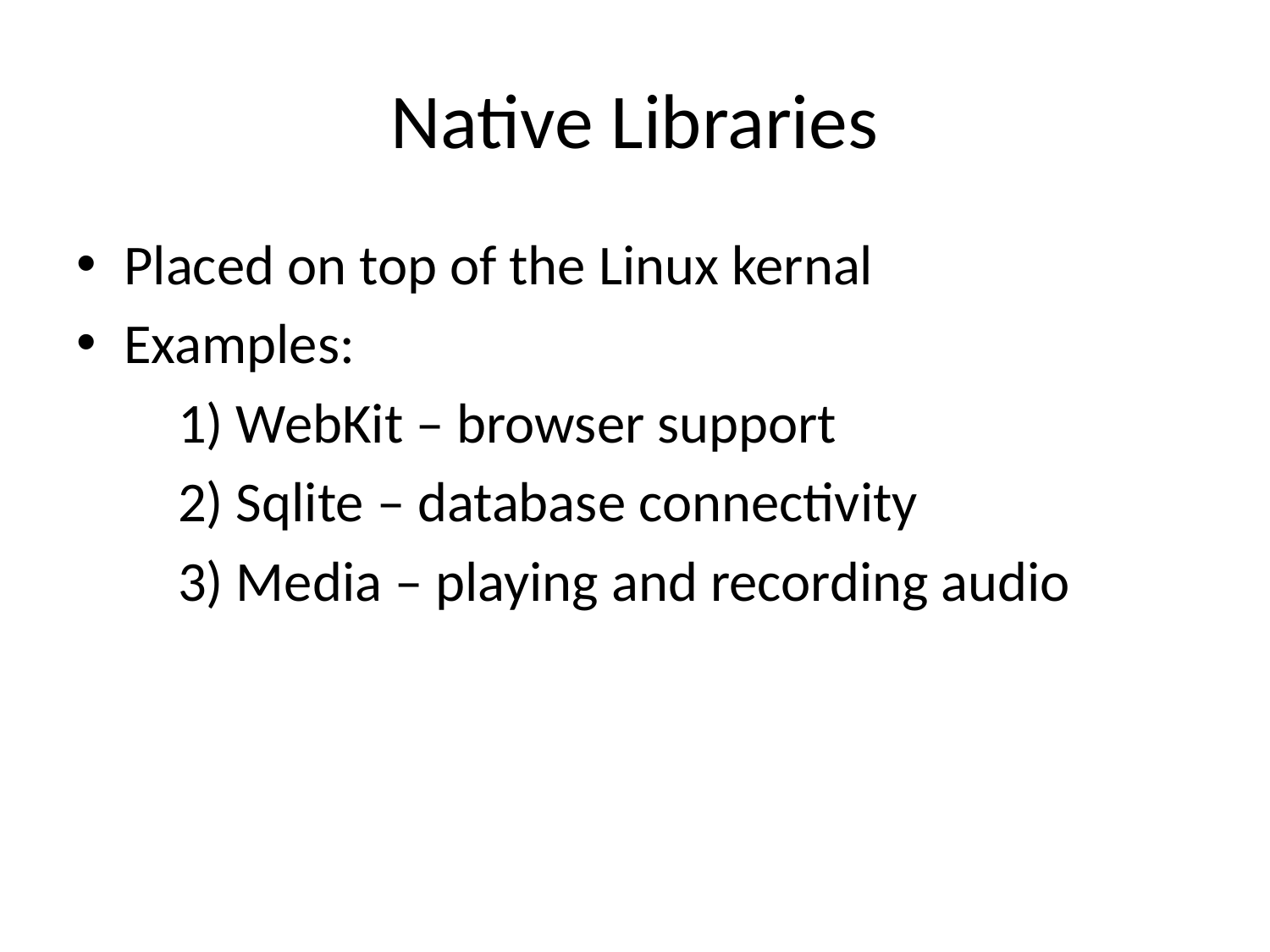

# Native Libraries
Placed on top of the Linux kernal
Examples:
        1) WebKit – browser support
        2) Sqlite – database connectivity
        3) Media – playing and recording audio